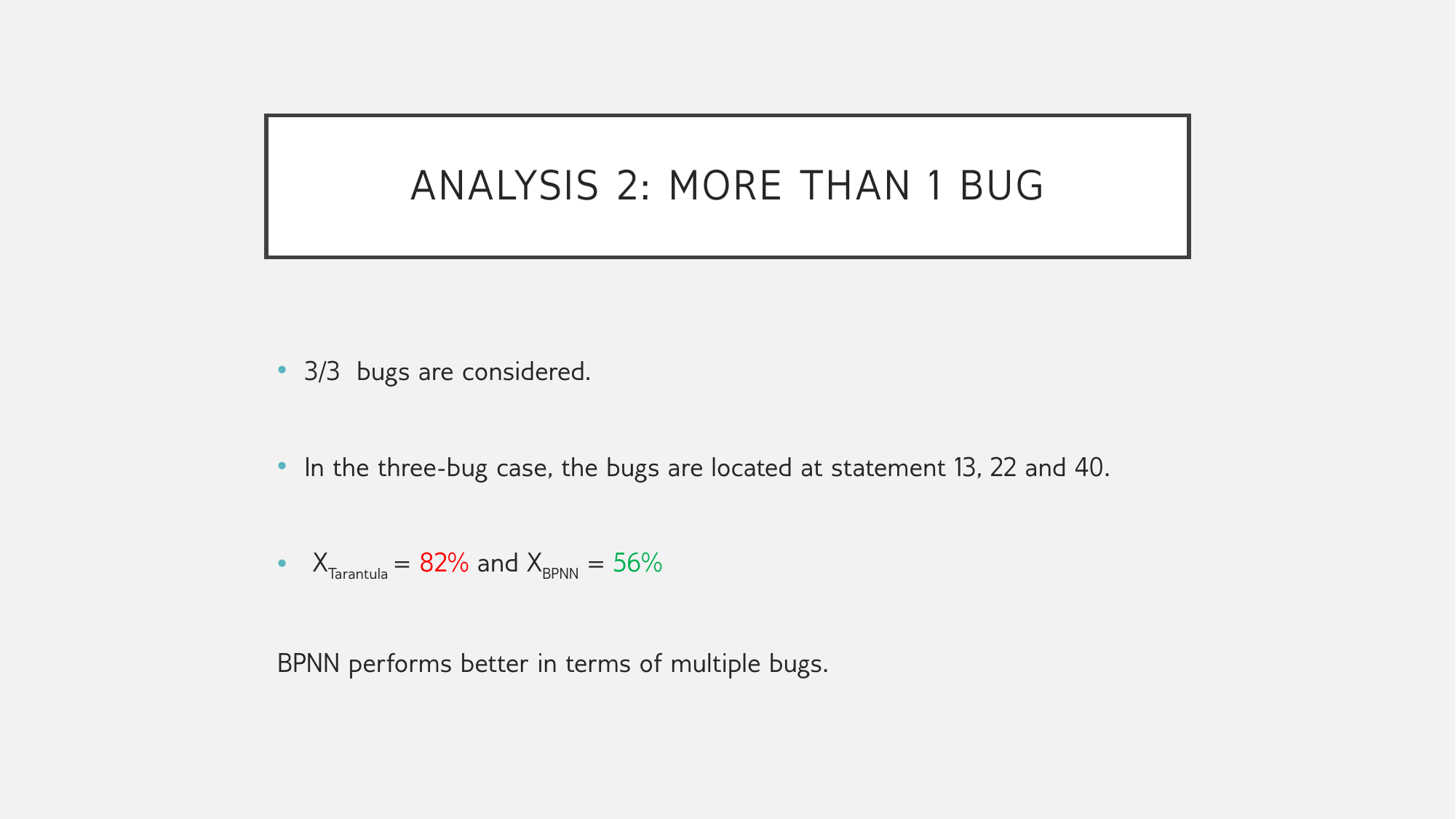

# Analysis 2: More THAN 1 BUG
3/3  bugs are considered.

In the three-bug case, the bugs are located at statement 13, 22 and 40.

 XTarantula = 82% and XBPNN = 56%

BPNN performs better in terms of multiple bugs.